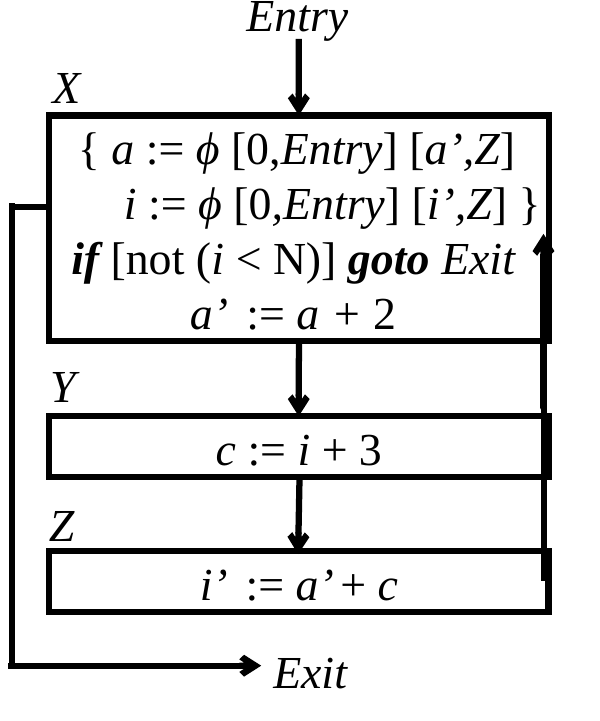

Entry
X
  { a := ϕ [0,Entry] [a’,Z]
      i := ϕ [0,Entry] [i’,Z] }
if [not (i < N)] goto Exit
a’  := a + 2
Y
c := i + 3
Z
i’  := a’ + c
Exit